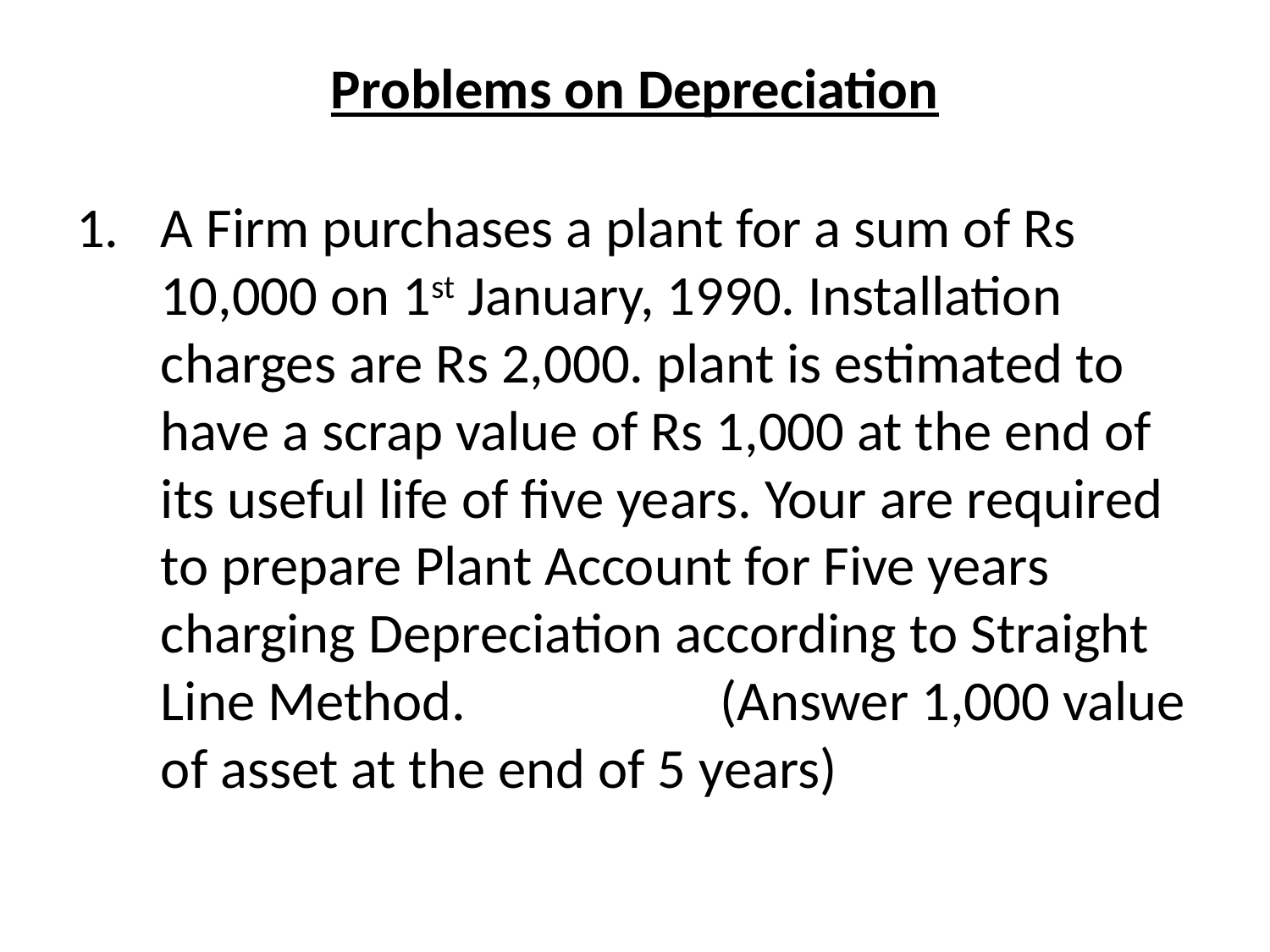

Problems on Depreciation

A Firm purchases a plant for a sum of Rs 10,000 on 1st January, 1990. Installation charges are Rs 2,000. plant is estimated to have a scrap value of Rs 1,000 at the end of its useful life of five years. Your are required to prepare Plant Account for Five years charging Depreciation according to Straight Line Method.                    (Answer 1,000 value of asset at the end of 5 years)